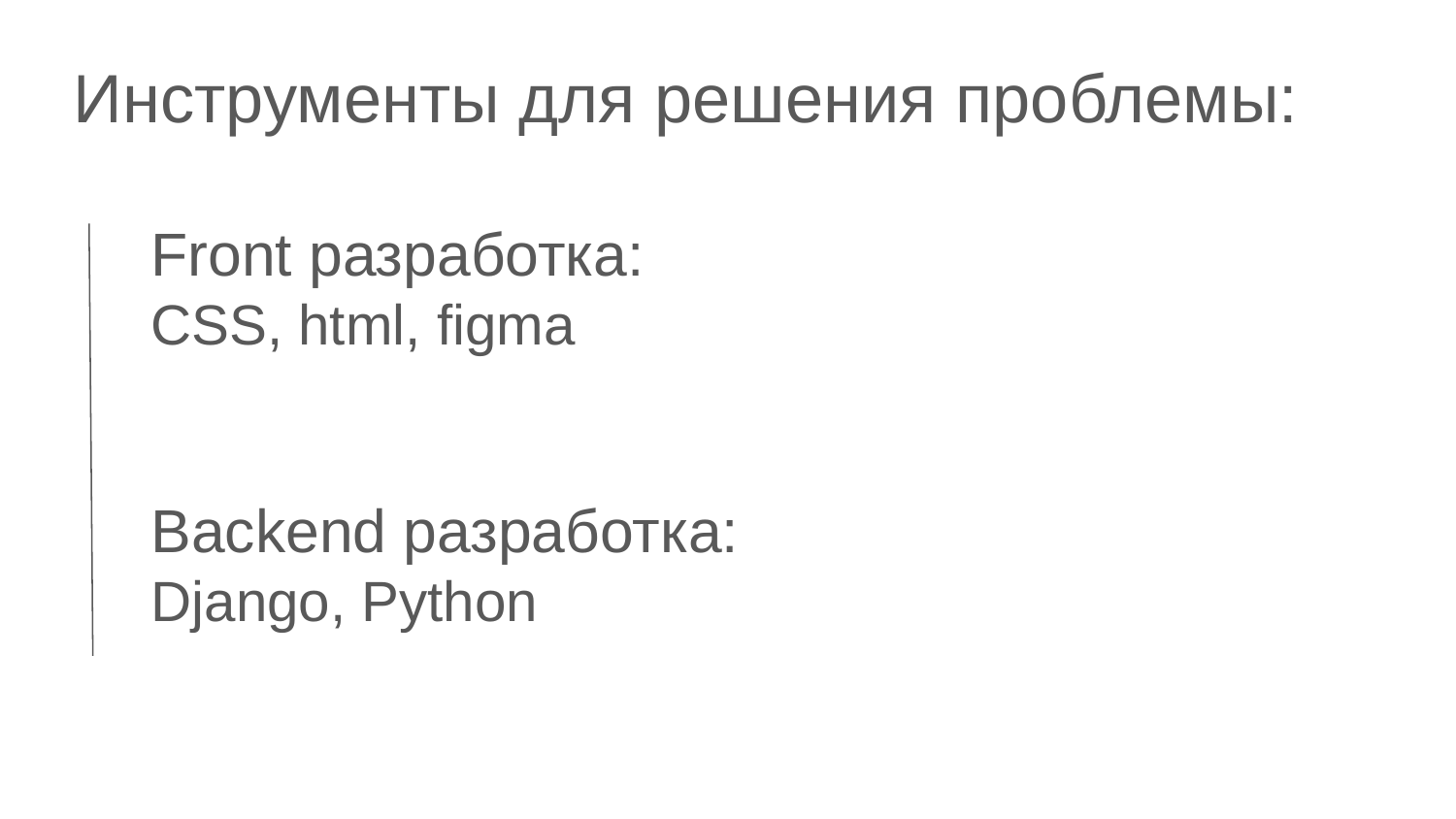

Инструменты для решения проблемы:
#
Front разработка:
CSS, html, figma

Backend разработка:
Django, Python